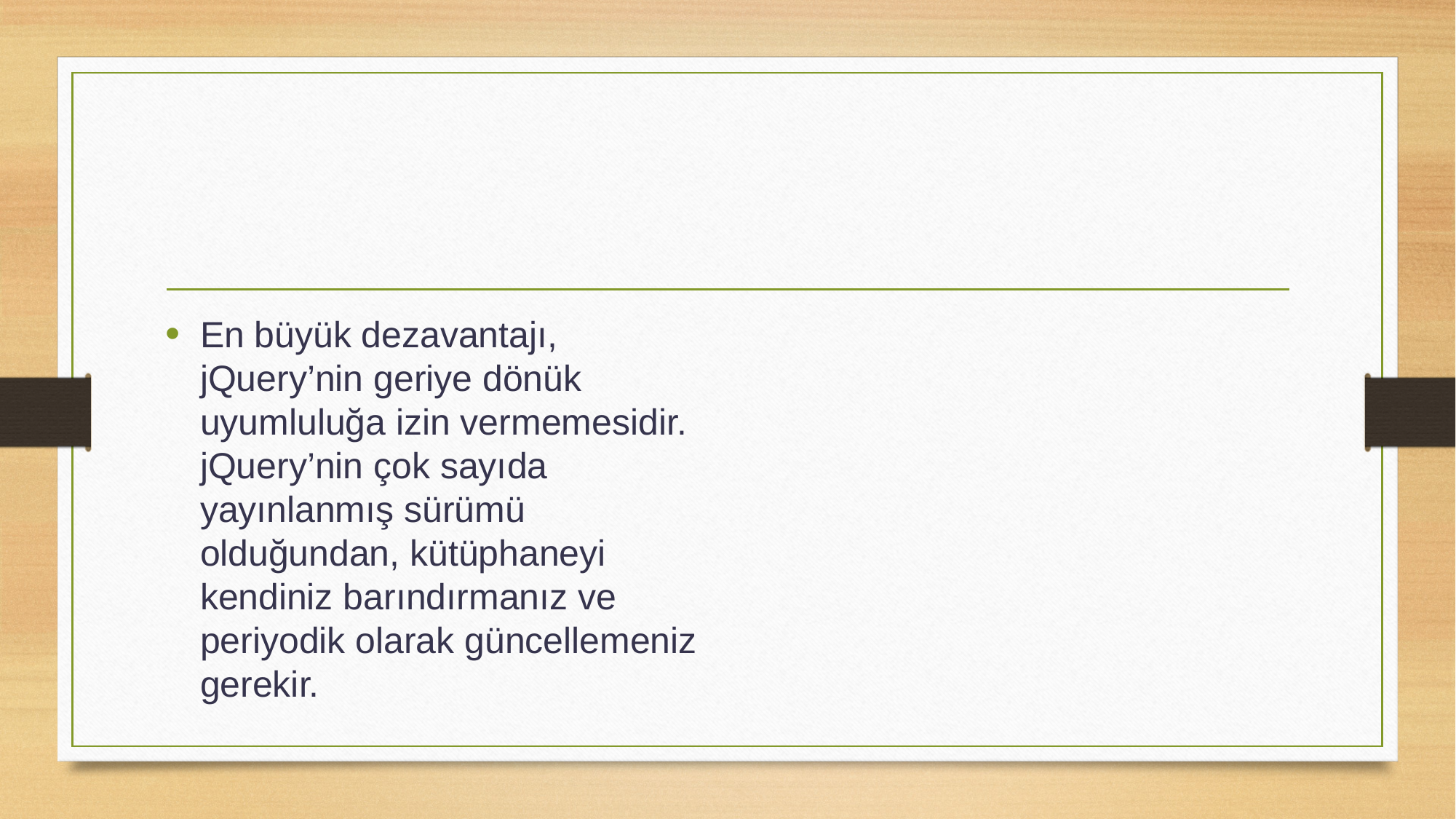

#
En büyük dezavantajı, jQuery’nin geriye dönük uyumluluğa izin vermemesidir. jQuery’nin çok sayıda yayınlanmış sürümü olduğundan, kütüphaneyi kendiniz barındırmanız ve periyodik olarak güncellemeniz gerekir.